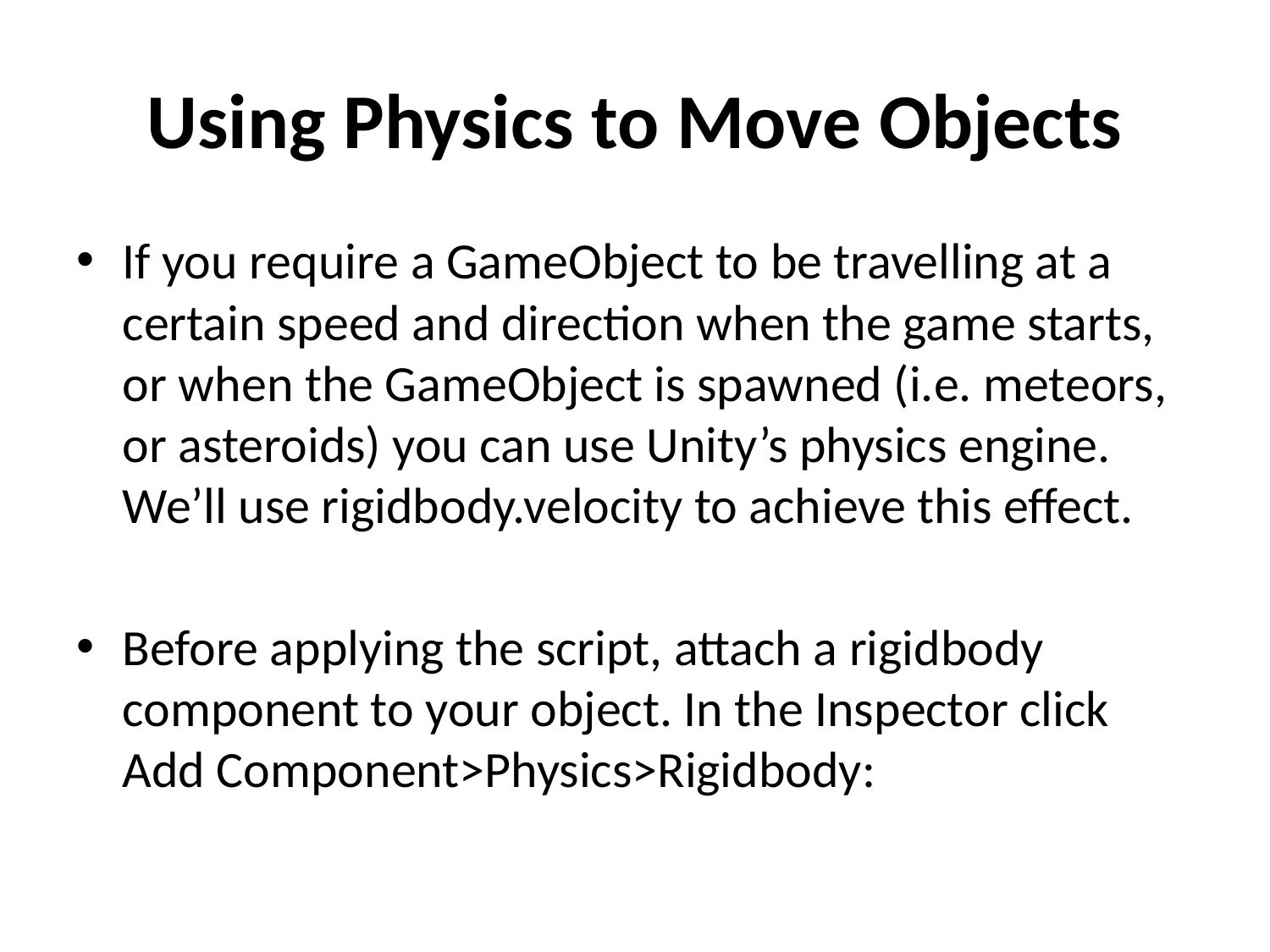

# Using Physics to Move Objects
If you require a GameObject to be travelling at a certain speed and direction when the game starts, or when the GameObject is spawned (i.e. meteors, or asteroids) you can use Unity’s physics engine. We’ll use rigidbody.velocity to achieve this effect.

Before applying the script, attach a rigidbody component to your object. In the Inspector click Add Component>Physics>Rigidbody: